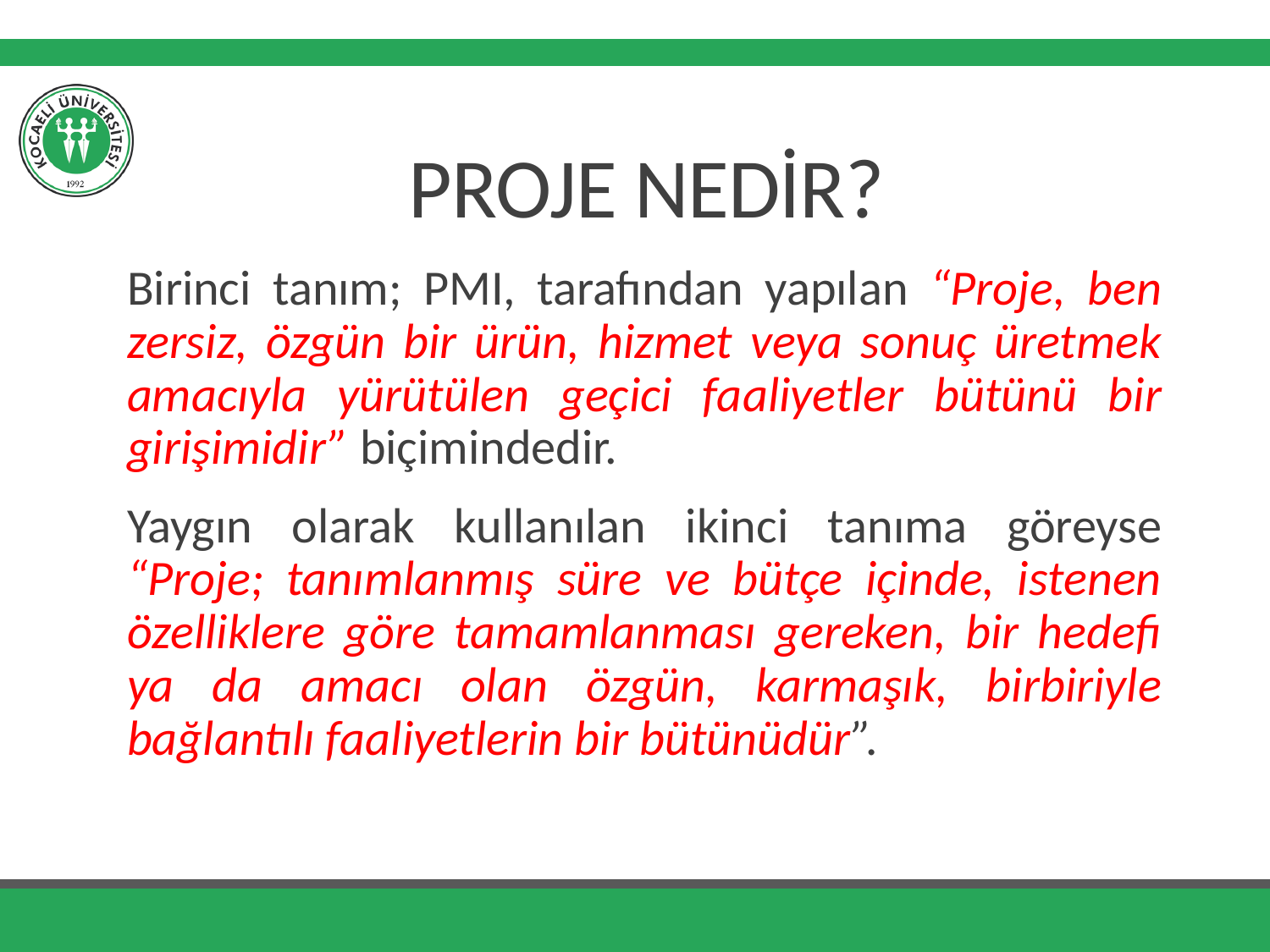

# PROJE NEDİR?
Birinci tanım; PMI, tarafından yapılan “Proje, ben­zersiz, özgün bir ürün, hizmet veya sonuç üretmek amacıyla yürütülen geçici fa­aliyetler bütünü bir girişimidir” biçimindedir.
Yaygın olarak kullanılan ikinci tanıma göreyse “Proje; tanımlanmış süre ve bütçe içinde, istenen özelliklere göre tamamlanması gereken, bir hedefi ya da amacı olan özgün, karmaşık, birbiriyle bağlantılı faaliyetlerin bir bütünüdür”.